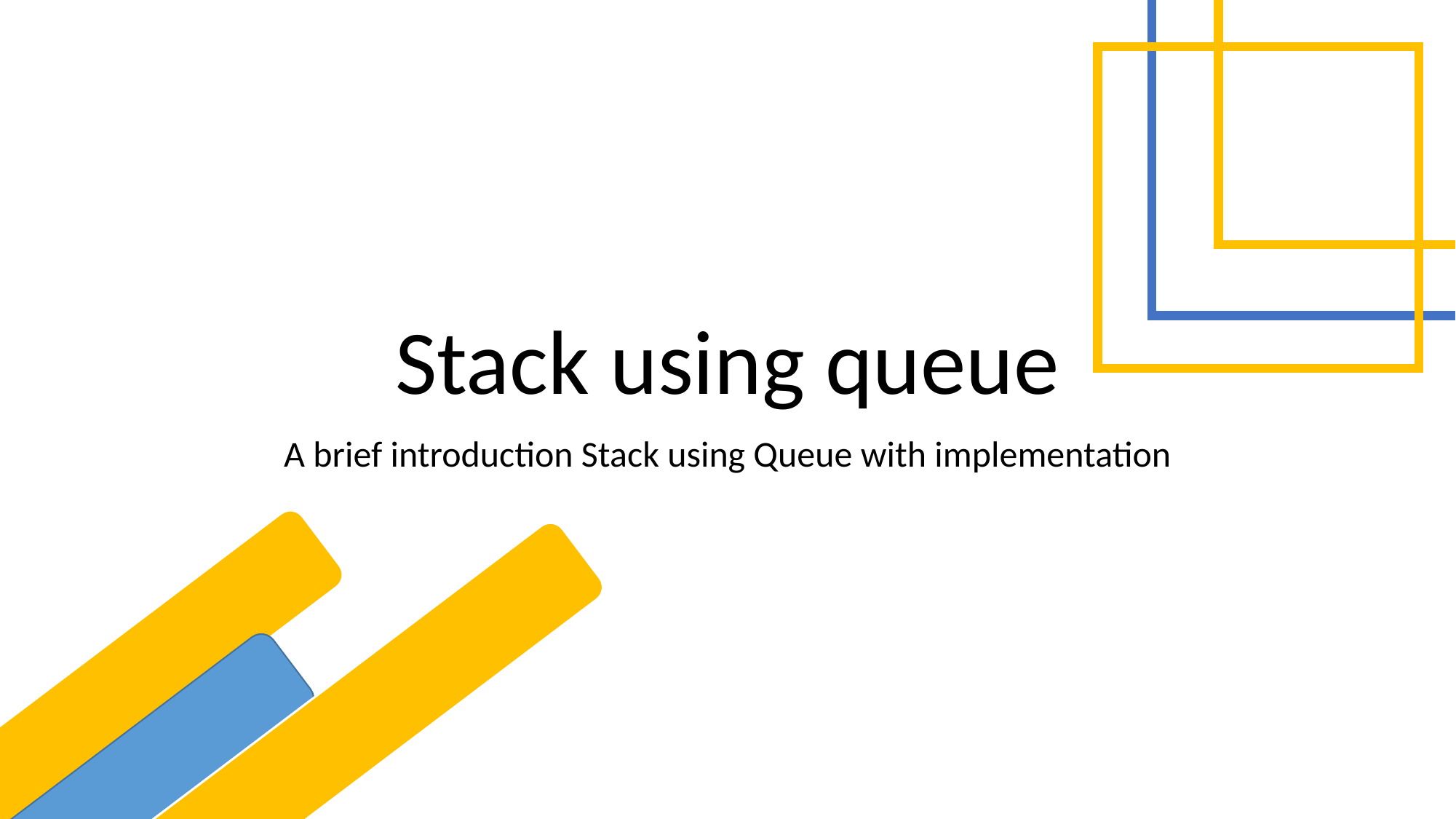

# Stack using queue
A brief introduction Stack using Queue with implementation